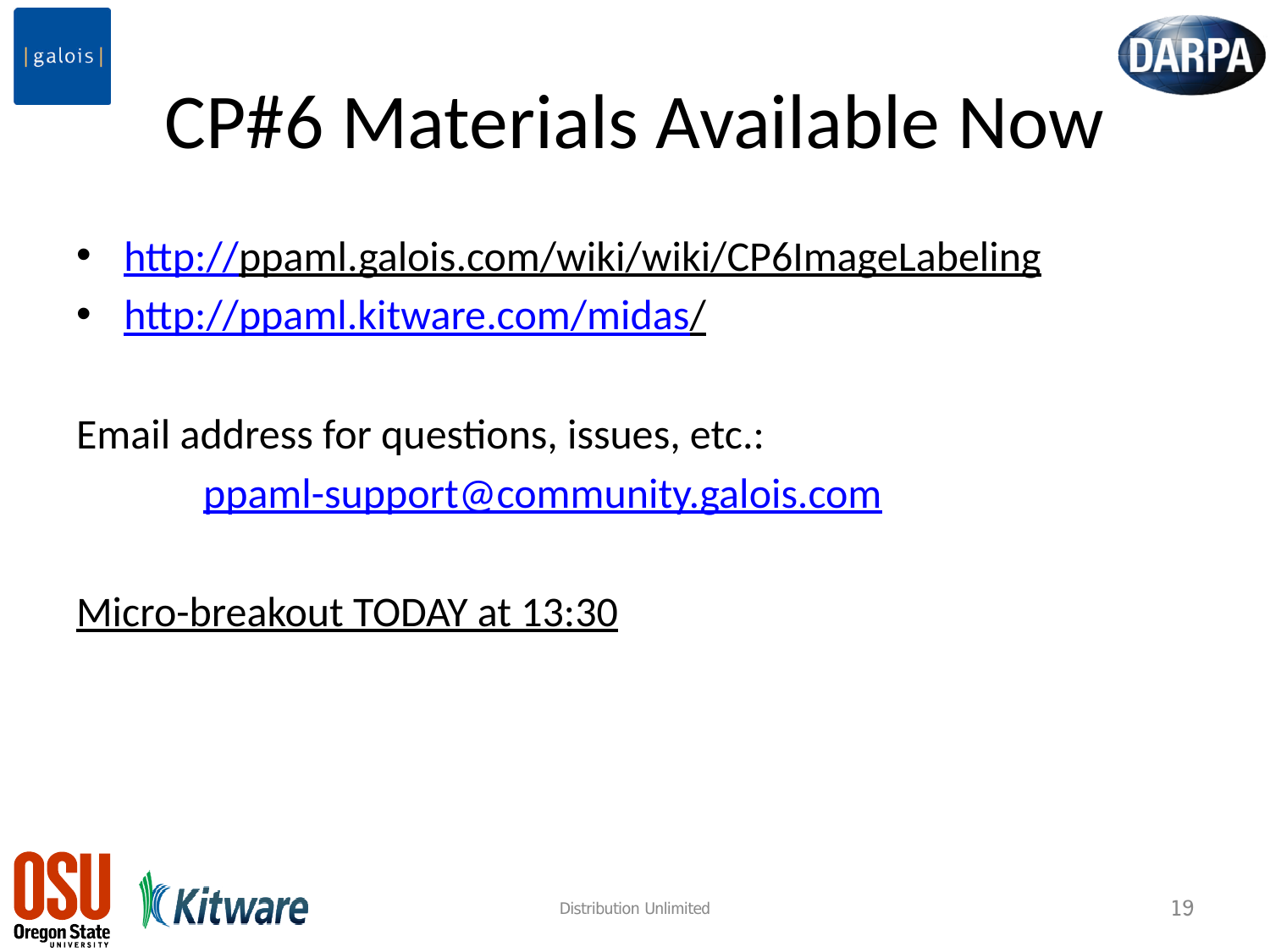

# CP#6 Materials Available Now
http://ppaml.galois.com/wiki/wiki/CP6ImageLabeling
http://ppaml.kitware.com/midas/

Email address for questions, issues, etc.:
	ppaml-support@community.galois.com

Micro-breakout TODAY at 13:30

Distribution Unlimited
19